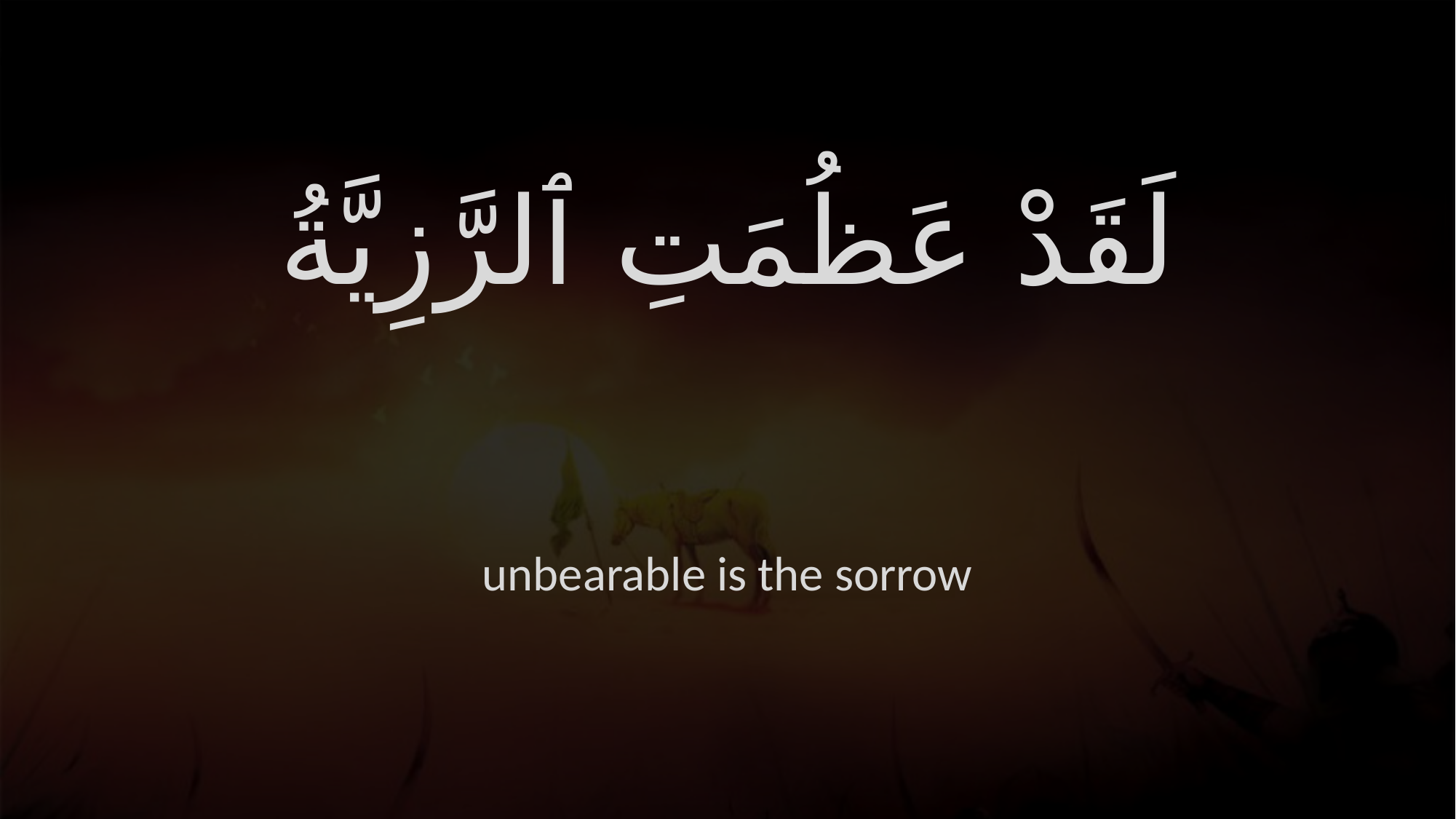

# لَقَدْ عَظُمَتِ ٱلرَّزِيَّةُ
unbearable is the sorrow